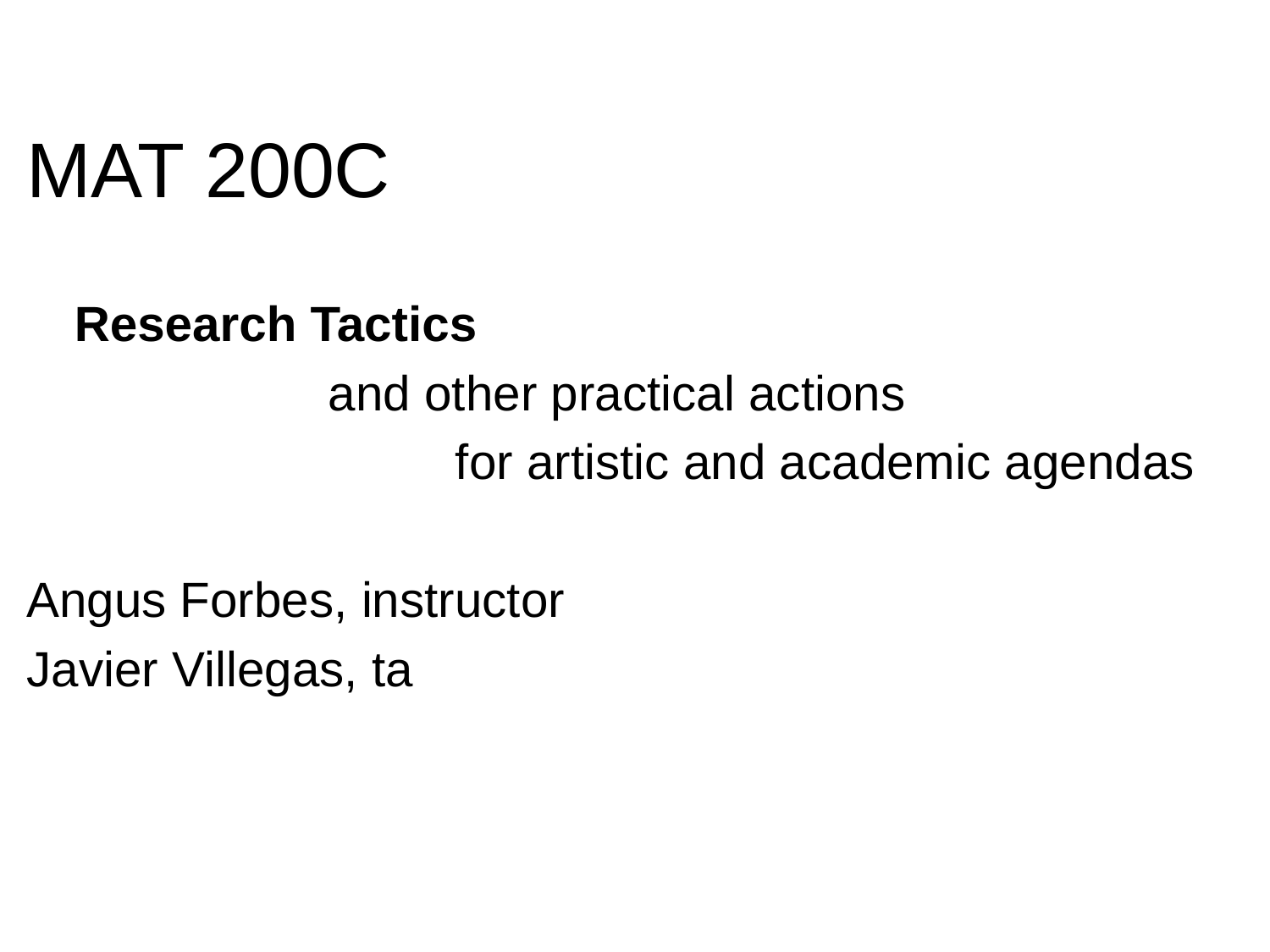

#
MAT 200C

	Research Tactics
			and other practical actions
				for artistic and academic agendas

Angus Forbes, instructor
Javier Villegas, ta